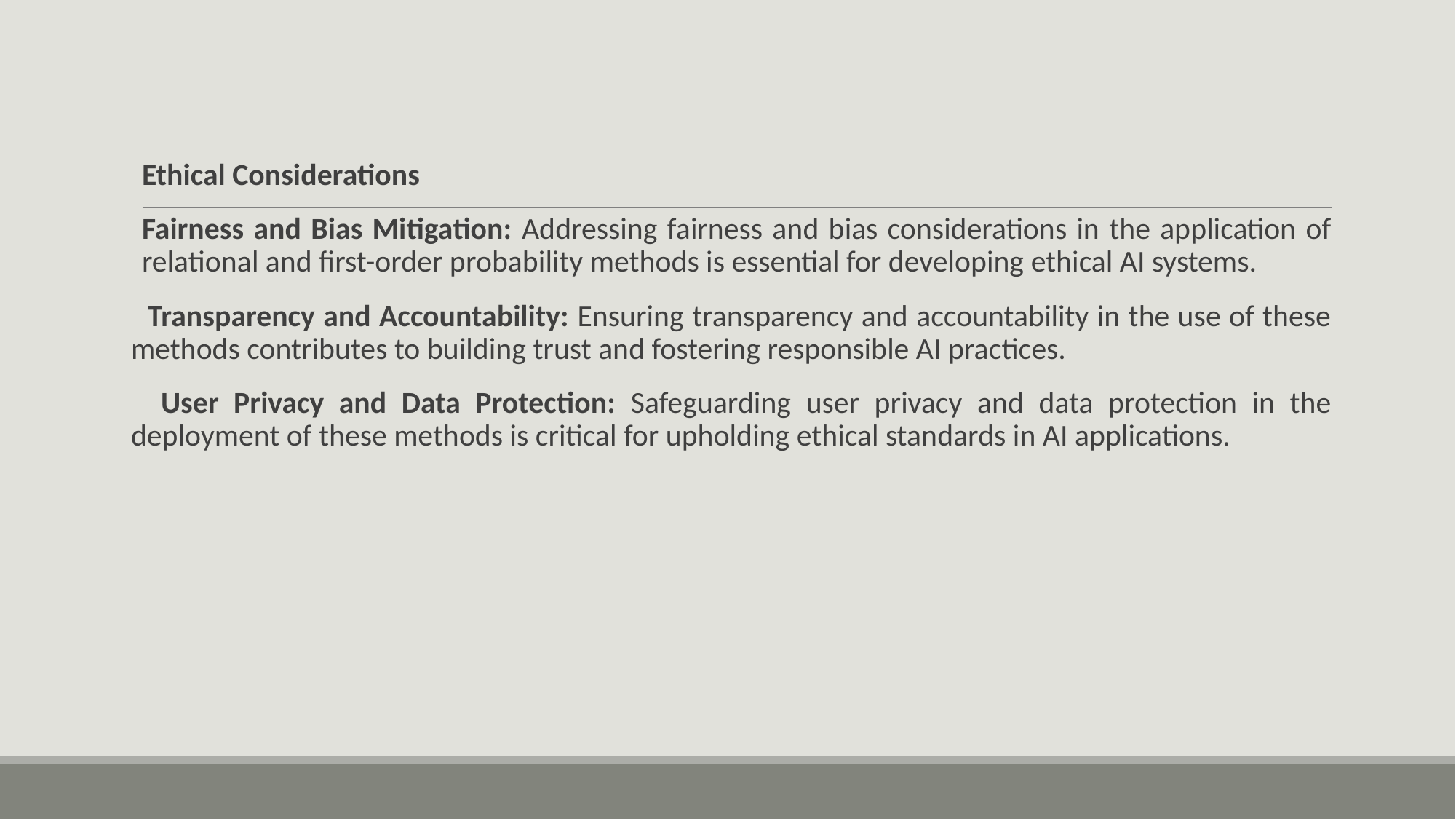

#
Ethical Considerations
Fairness and Bias Mitigation: Addressing fairness and bias considerations in the application of relational and first-order probability methods is essential for developing ethical AI systems.
  Transparency and Accountability: Ensuring transparency and accountability in the use of these methods contributes to building trust and fostering responsible AI practices.
  User Privacy and Data Protection: Safeguarding user privacy and data protection in the deployment of these methods is critical for upholding ethical standards in AI applications.